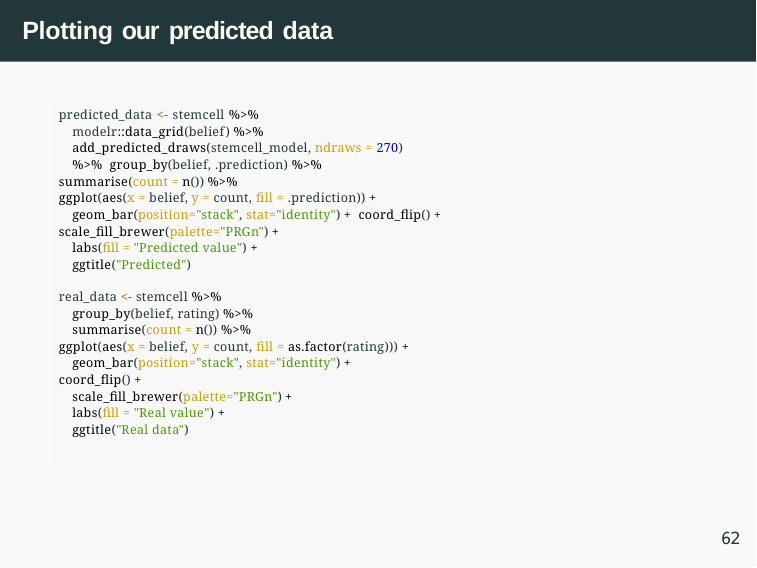

# Plotting our predicted data
predicted_data <- stemcell %>%  modelr::data_grid(belief) %>%  add_predicted_draws(stemcell_model, ndraws = 270) %>%  group_by(belief, .prediction) %>%
summarise(count = n()) %>%
ggplot(aes(x = belief, y = count, fill = .prediction)) +  geom_bar(position="stack", stat="identity") +  coord_flip() +
scale_fill_brewer(palette="PRGn") +  labs(fill = "Predicted value") +  ggtitle("Predicted")

real_data <- stemcell %>%  group_by(belief, rating) %>%  summarise(count = n()) %>%
ggplot(aes(x = belief, y = count, fill = as.factor(rating))) +  geom_bar(position="stack", stat="identity") +
coord_flip() +  scale_fill_brewer(palette="PRGn") +  labs(fill = "Real value") +  ggtitle("Real data")

62